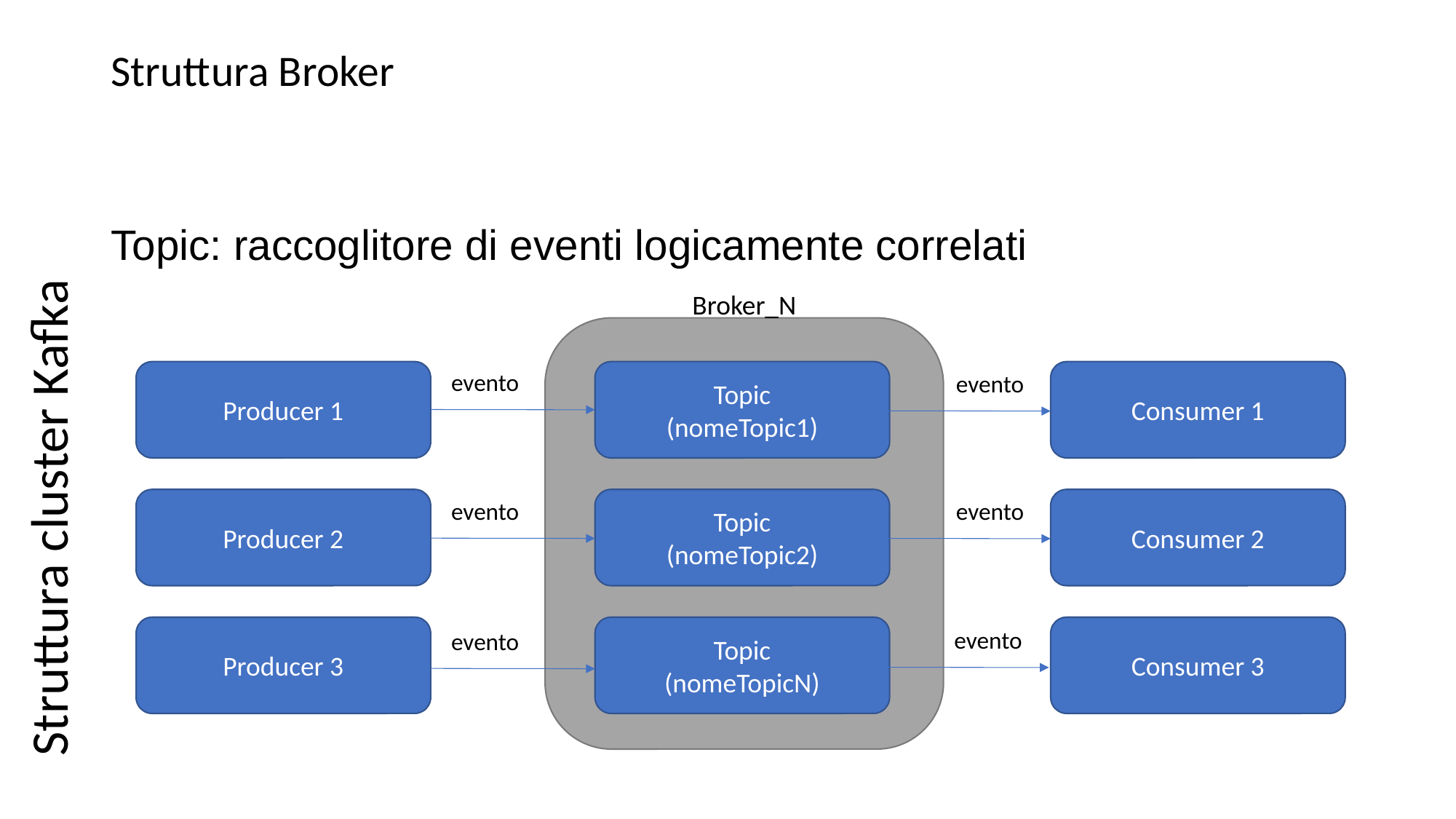

# Struttura Broker
Struttura cluster Kafka
Topic: raccoglitore di eventi logicamente correlati

Broker_N

Producer 1
evento
Topic
(nomeTopic1)
Consumer 1
evento
Producer 2
Topic
(nomeTopic2)
Consumer 2
evento
evento
Producer 3
Topic
(nomeTopicN)
Consumer 3
evento
evento